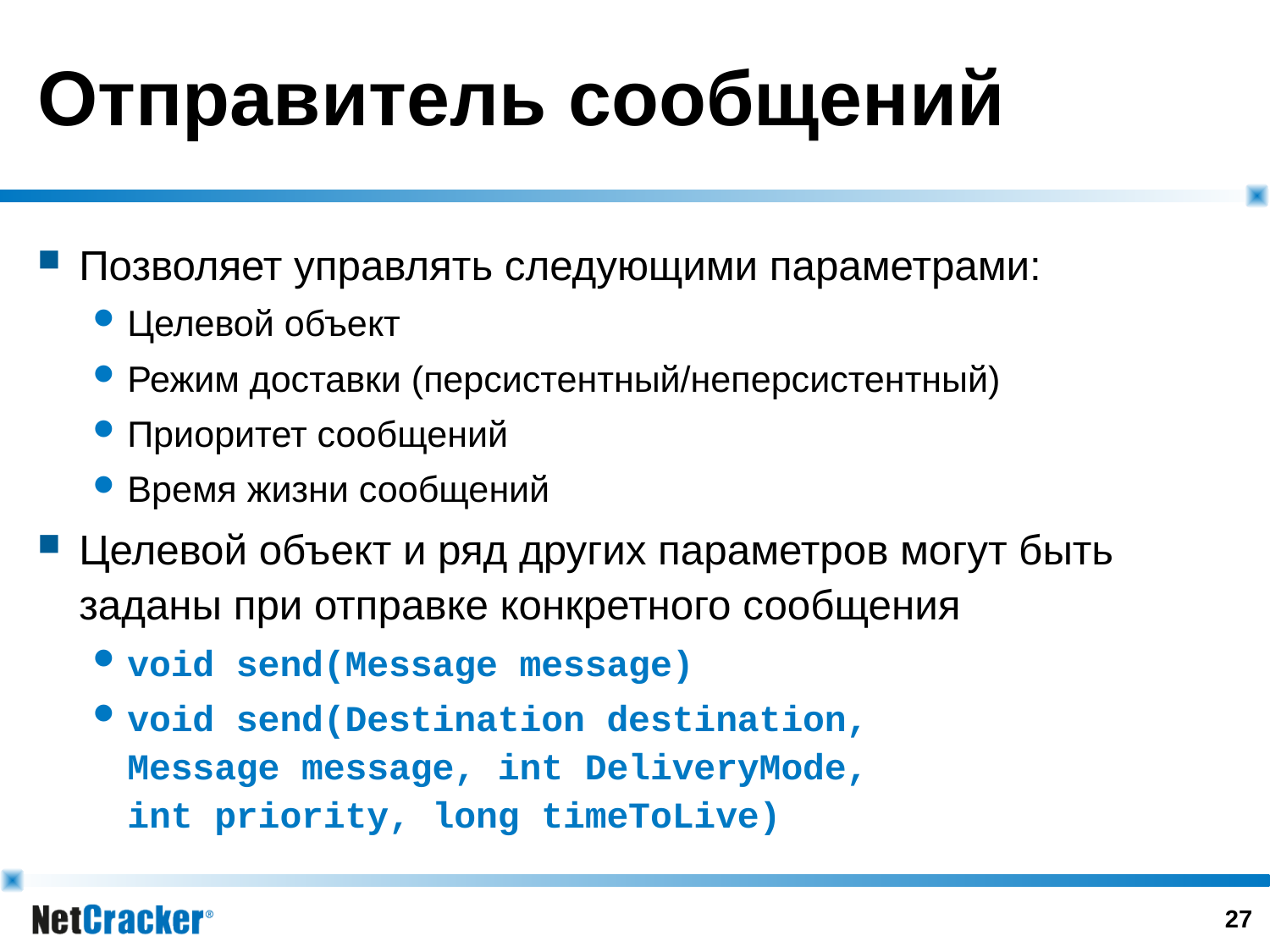

# Отправитель сообщений
Позволяет управлять следующими параметрами:
Целевой объект
Режим доставки (персистентный/неперсистентный)
Приоритет сообщений
Время жизни сообщений
Целевой объект и ряд других параметров могут быть заданы при отправке конкретного сообщения
void send(Message message)
void send(Destination destination,
Message message, int DeliveryMode,
int priority, long timeToLive)
27